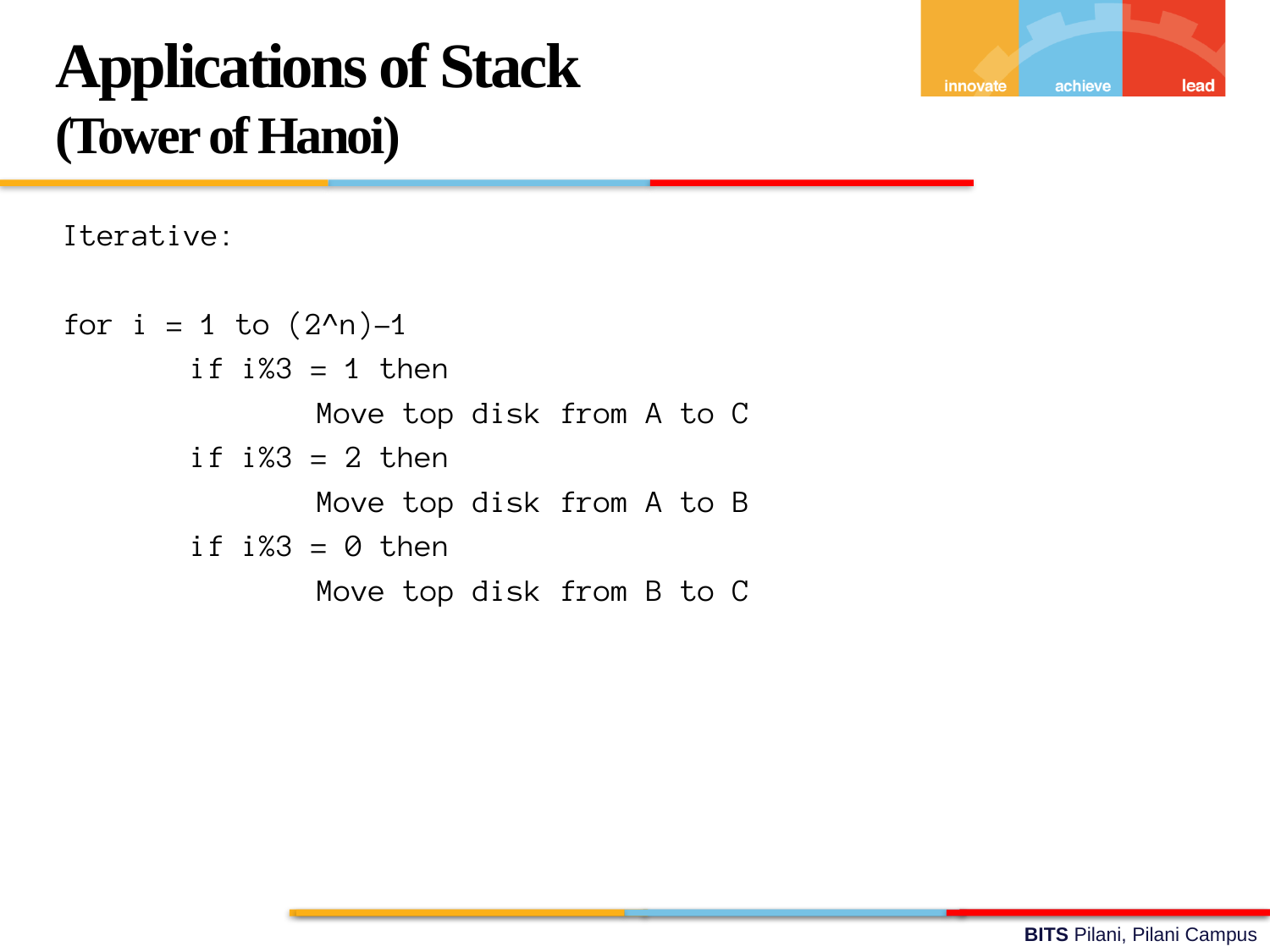

Applications of Stack
(Tower of Hanoi)
Iterative:

for i = 1 to (2^n)-1
	if i%3 = 1 then
    		Move top disk from A to C
     	if i%3 = 2 then
    		Move top disk from A to B
     	if i%3 = 0 then
		Move top disk from B to C